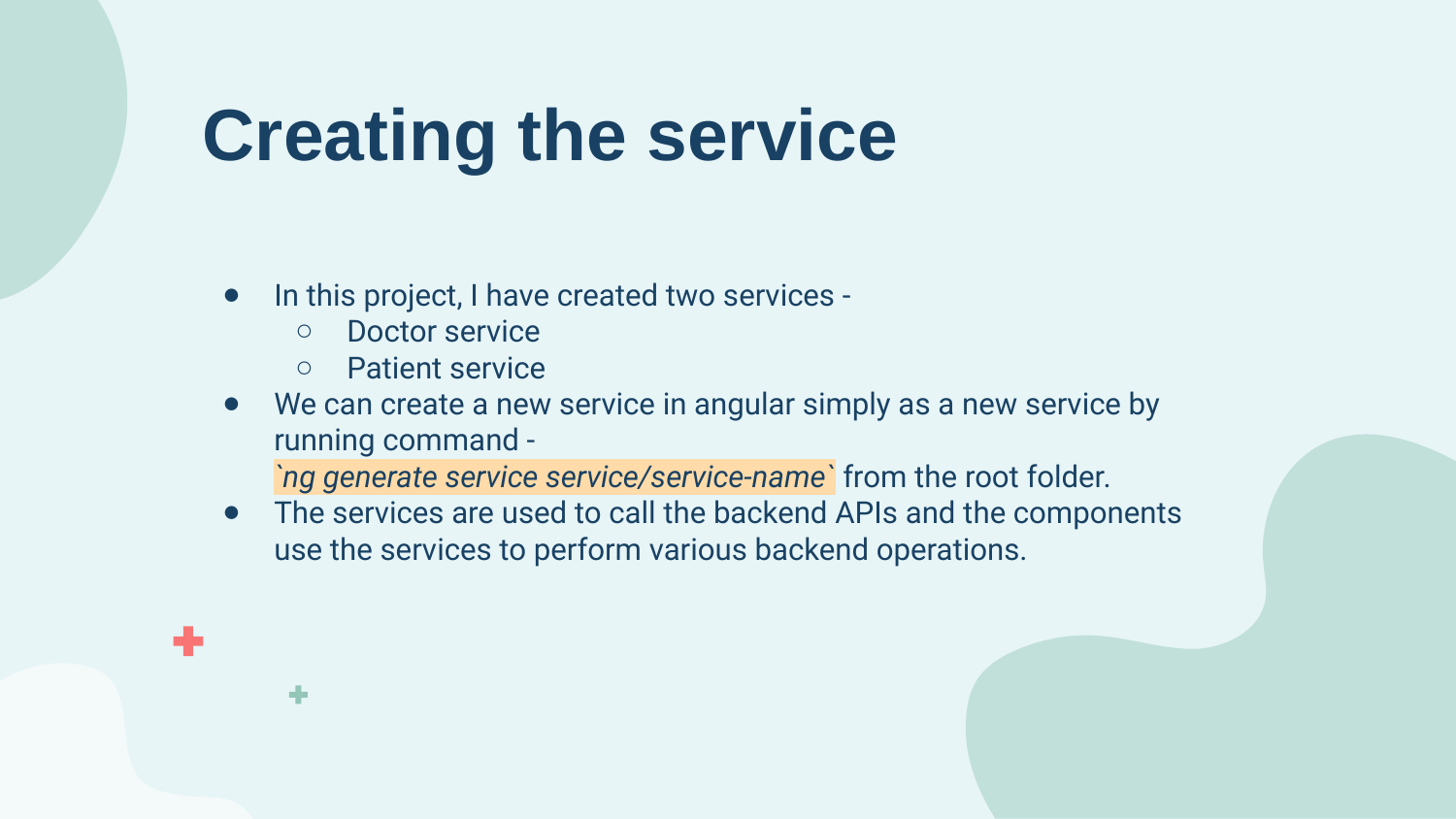

# Creating the service
In this project, I have created two services -
Doctor service
Patient service
We can create a new service in angular simply as a new service by running command -
`ng generate service service/service-name` from the root folder.
The services are used to call the backend APIs and the components use the services to perform various backend operations.